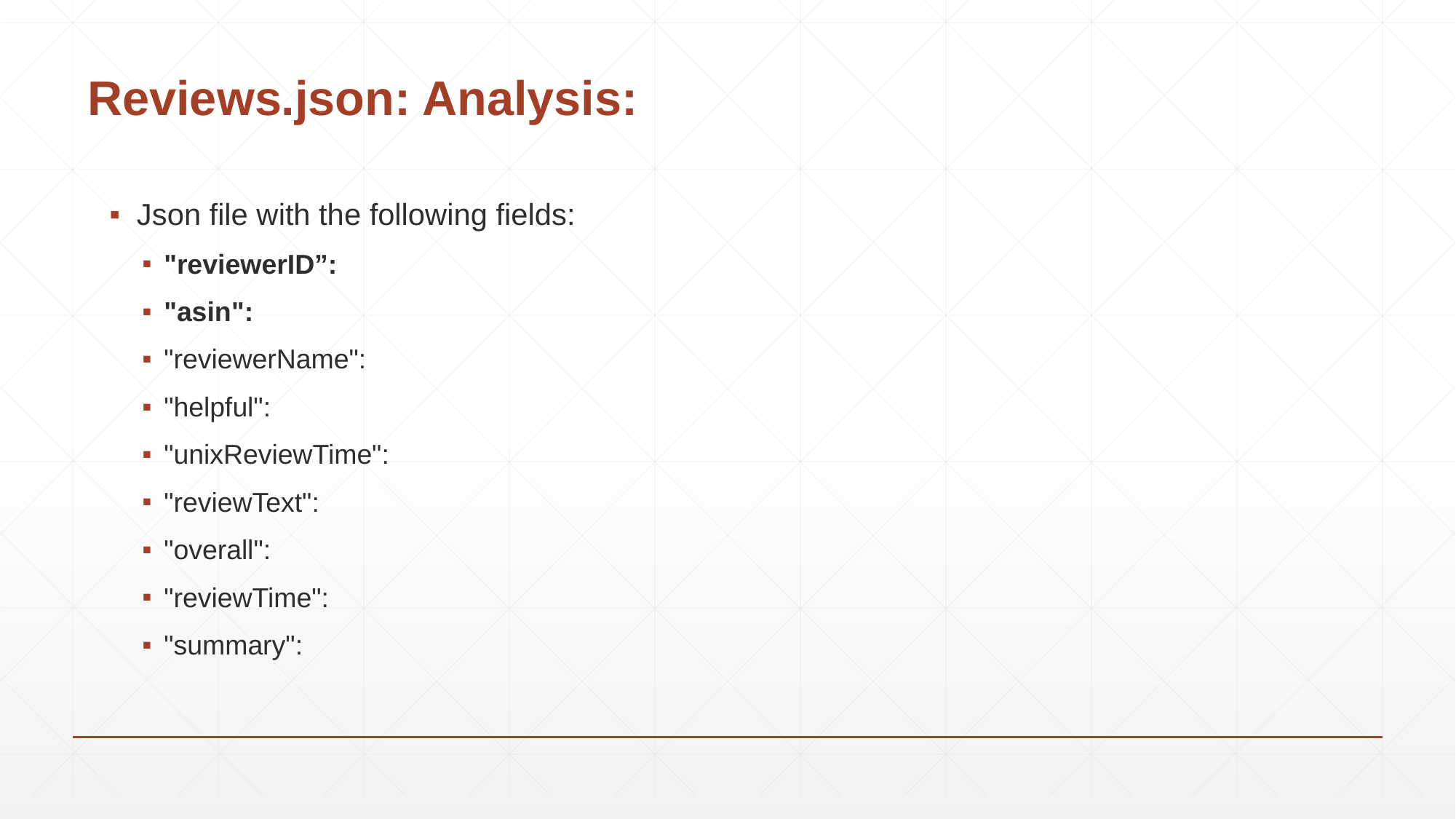

# Reviews.json: Analysis:
Json file with the following fields:
"reviewerID”:
"asin":
"reviewerName":
"helpful":
"unixReviewTime":
"reviewText":
"overall":
"reviewTime":
"summary":